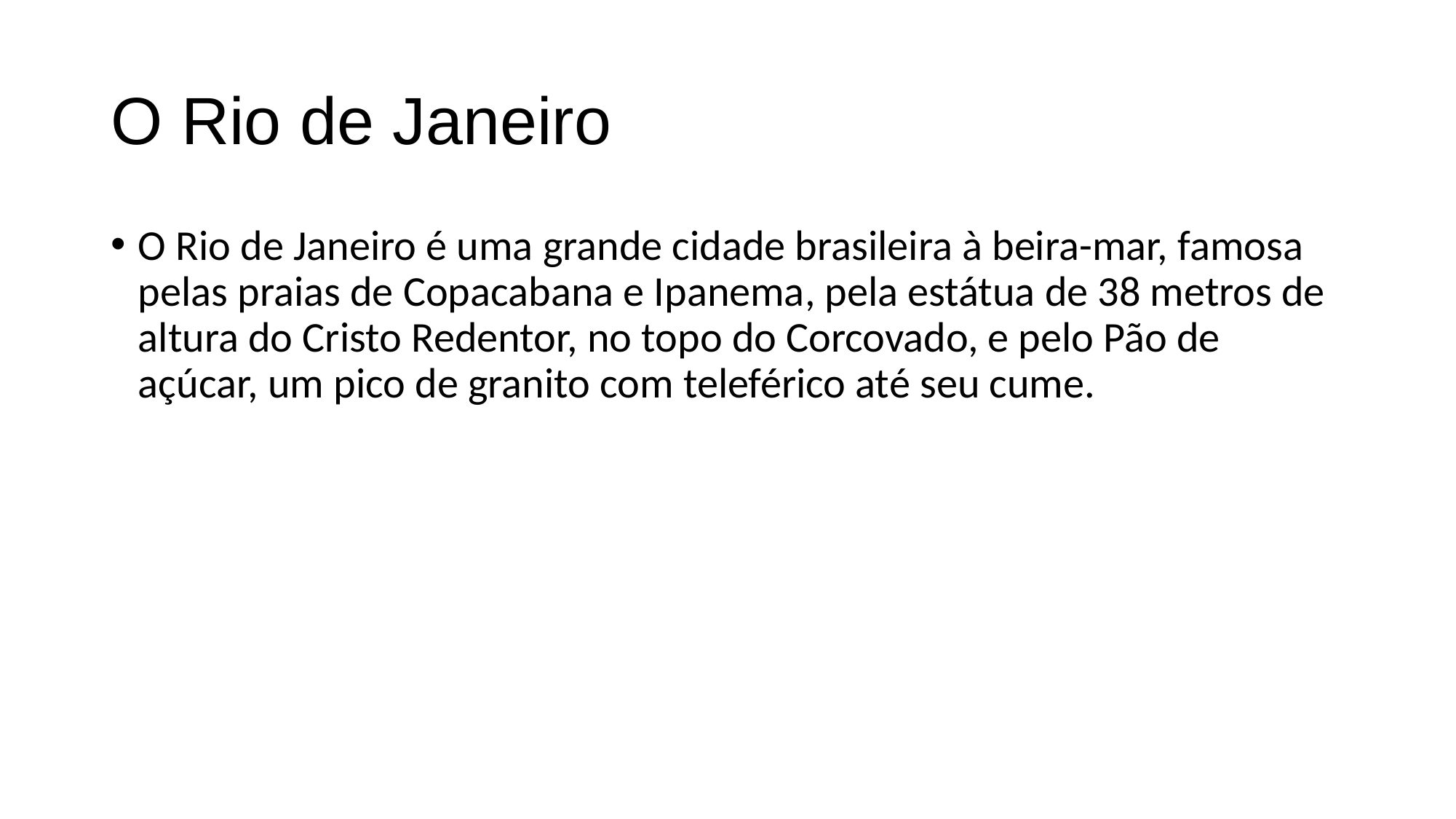

# O Rio de Janeiro
O Rio de Janeiro é uma grande cidade brasileira à beira-mar, famosa pelas praias de Copacabana e Ipanema, pela estátua de 38 metros de altura do Cristo Redentor, no topo do Corcovado, e pelo Pão de açúcar, um pico de granito com teleférico até seu cume.